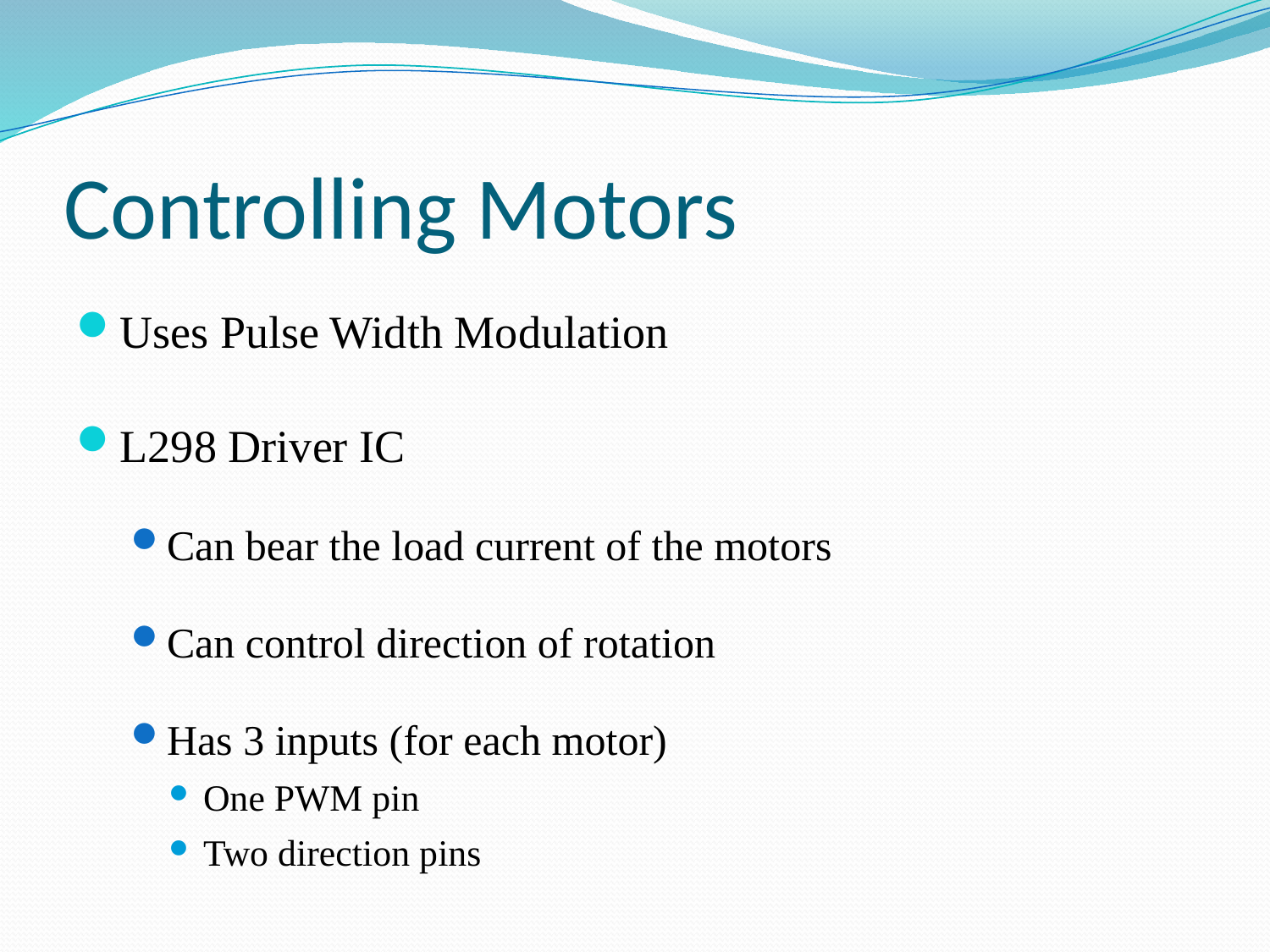

# Controlling Motors
Uses Pulse Width Modulation
L298 Driver IC
Can bear the load current of the motors
Can control direction of rotation
Has 3 inputs (for each motor)
One PWM pin
Two direction pins